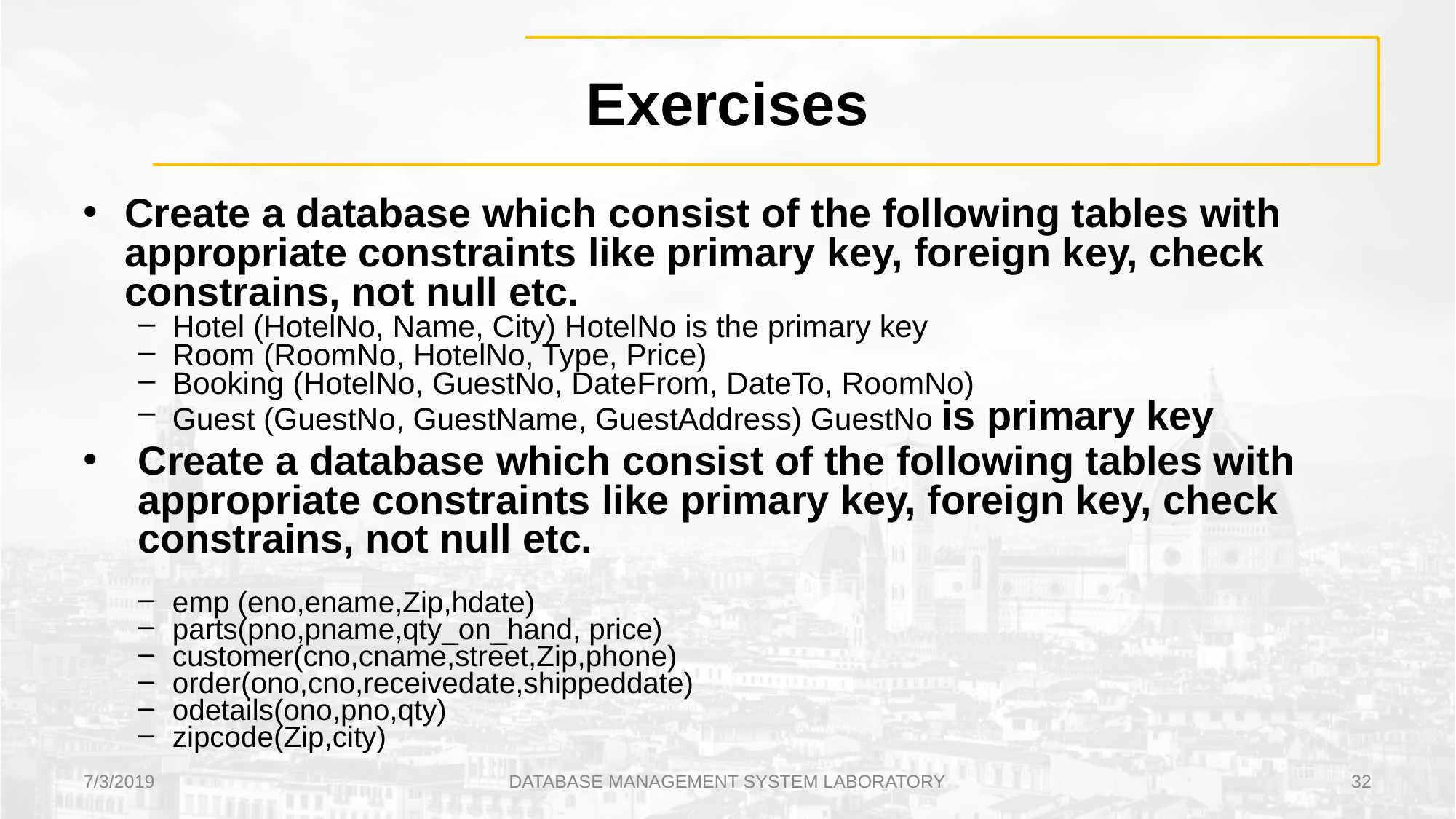

# Exercises
Create a database which consist of the following tables with appropriate constraints like primary key, foreign key, check constrains, not null etc.
Hotel (HotelNo, Name, City) HotelNo is the primary key
Room (RoomNo, HotelNo, Type, Price)
Booking (HotelNo, GuestNo, DateFrom, DateTo, RoomNo)
Guest (GuestNo, GuestName, GuestAddress) GuestNo is primary key
Create a database which consist of the following tables with appropriate constraints like primary key, foreign key, check constrains, not null etc.

emp (eno,ename,Zip,hdate)
parts(pno,pname,qty_on_hand, price)
customer(cno,cname,street,Zip,phone)
order(ono,cno,receivedate,shippeddate)
odetails(ono,pno,qty)
zipcode(Zip,city)

7/3/2019
DATABASE MANAGEMENT SYSTEM LABORATORY
32